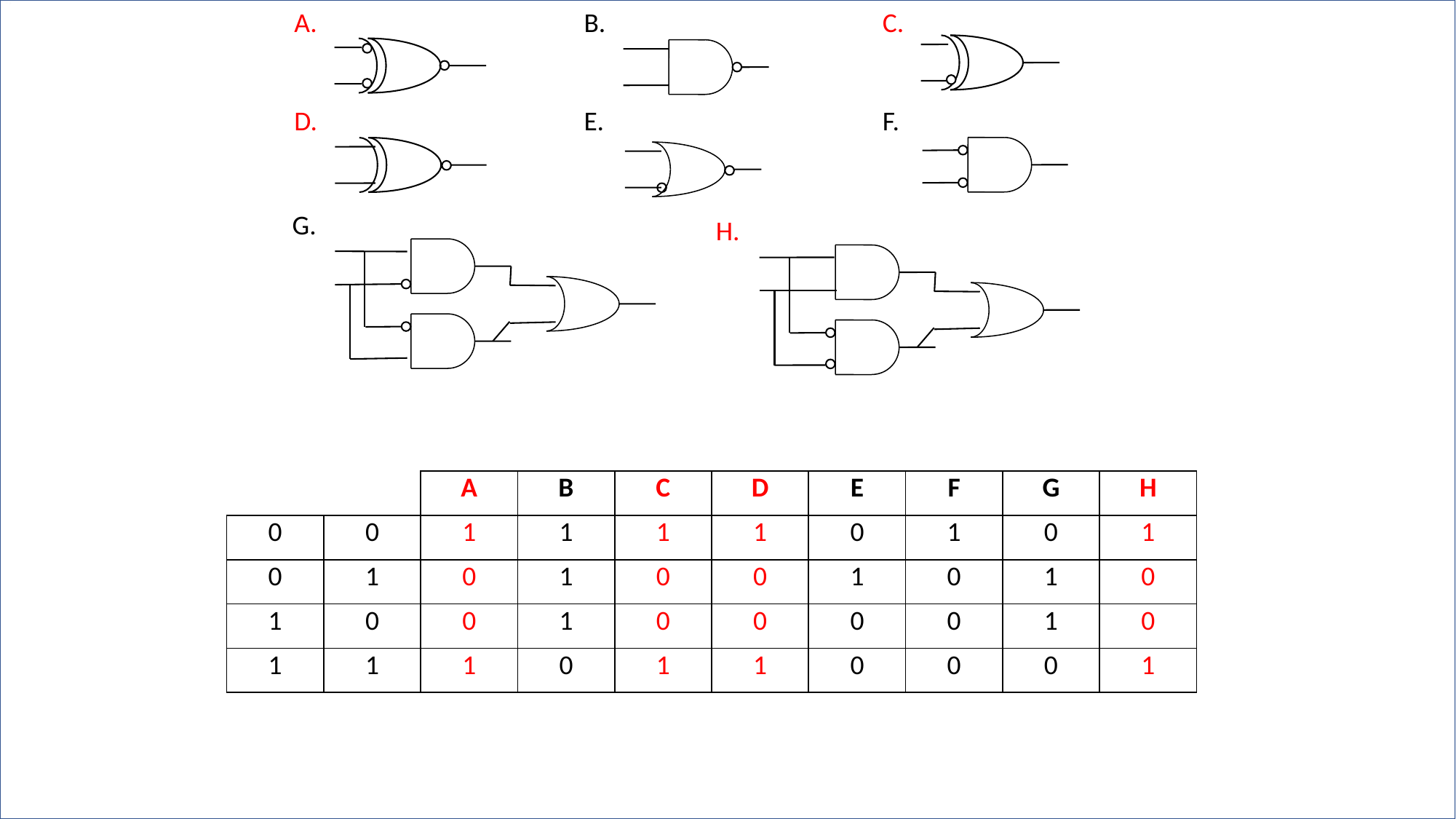

A.

D.
B.

E.
C.

F.

G.
H.

|  |  | A | B | C | D | E | F | G | H |
| --- | --- | --- | --- | --- | --- | --- | --- | --- | --- |
| 0 | 0 | 1 | 1 | 1 | 1 | 0 | 1 | 0 | 1 |
| 0 | 1 | 0 | 1 | 0 | 0 | 1 | 0 | 1 | 0 |
| 1 | 0 | 0 | 1 | 0 | 0 | 0 | 0 | 1 | 0 |
| 1 | 1 | 1 | 0 | 1 | 1 | 0 | 0 | 0 | 1 |